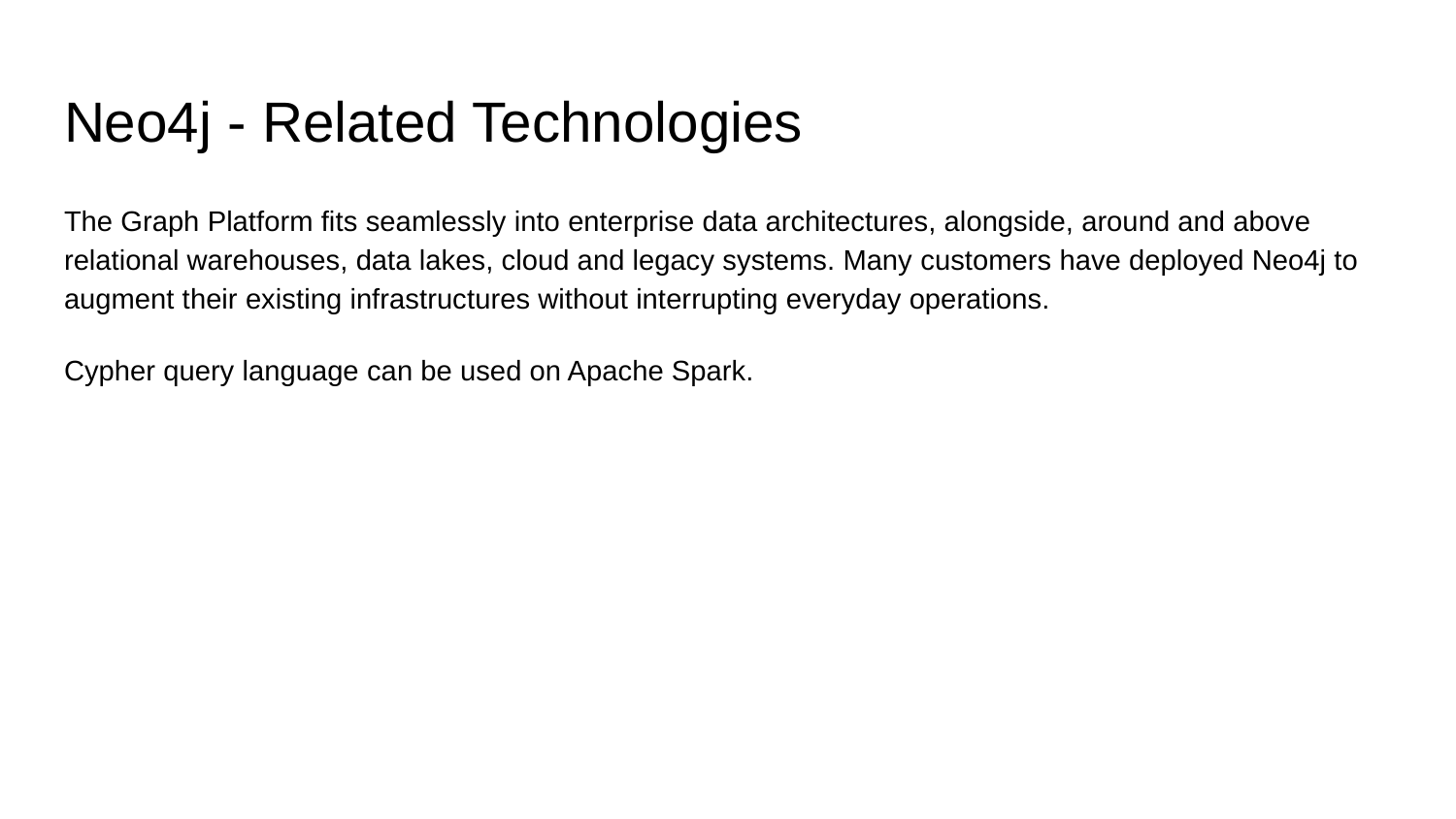

# Neo4j - Related Technologies
The Graph Platform fits seamlessly into enterprise data architectures, alongside, around and above relational warehouses, data lakes, cloud and legacy systems. Many customers have deployed Neo4j to augment their existing infrastructures without interrupting everyday operations.
Cypher query language can be used on Apache Spark.